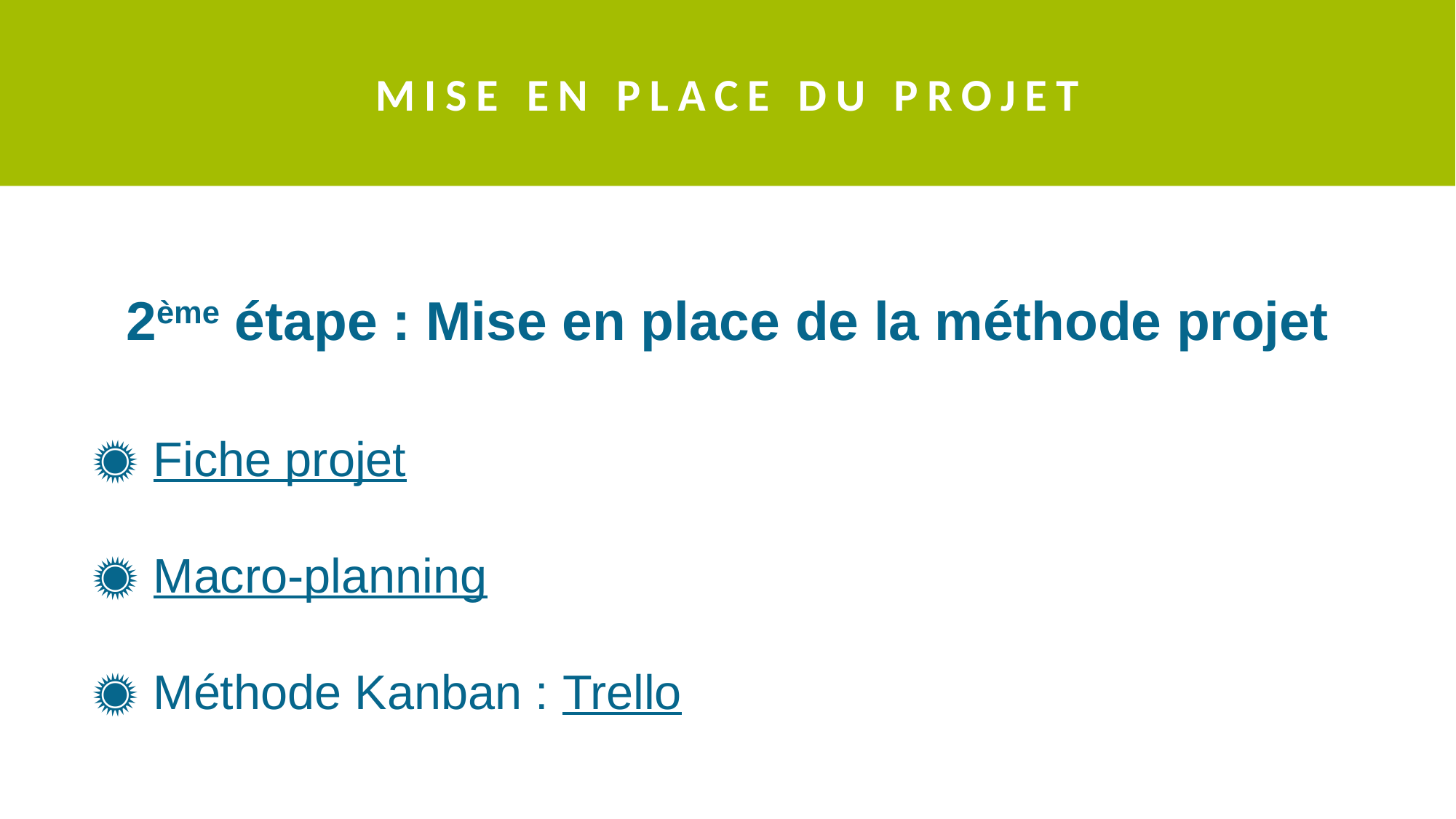

MISE EN PLACE DU PROJET
2ème étape : Mise en place de la méthode projet
☀️ Fiche projet

☀️ Macro-planning

☀️ Méthode Kanban : Trello